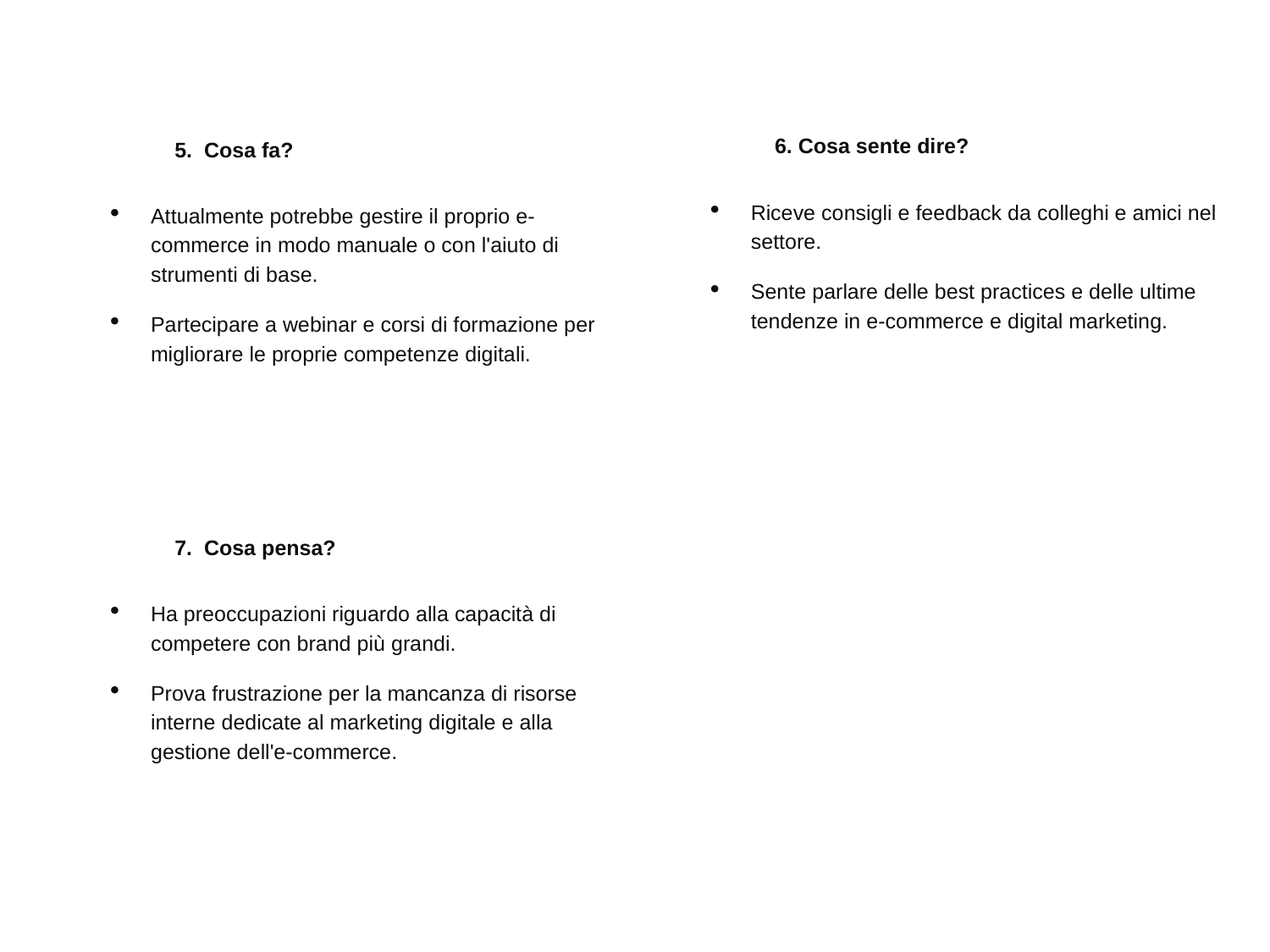

6. Cosa sente dire?
Riceve consigli e feedback da colleghi e amici nel settore.
Sente parlare delle best practices e delle ultime tendenze in e-commerce e digital marketing.

	5.  Cosa fa?
Attualmente potrebbe gestire il proprio e-commerce in modo manuale o con l'aiuto di strumenti di base.
Partecipare a webinar e corsi di formazione per migliorare le proprie competenze digitali.
	7.  Cosa pensa?
Ha preoccupazioni riguardo alla capacità di competere con brand più grandi.
Prova frustrazione per la mancanza di risorse interne dedicate al marketing digitale e alla gestione dell'e-commerce.